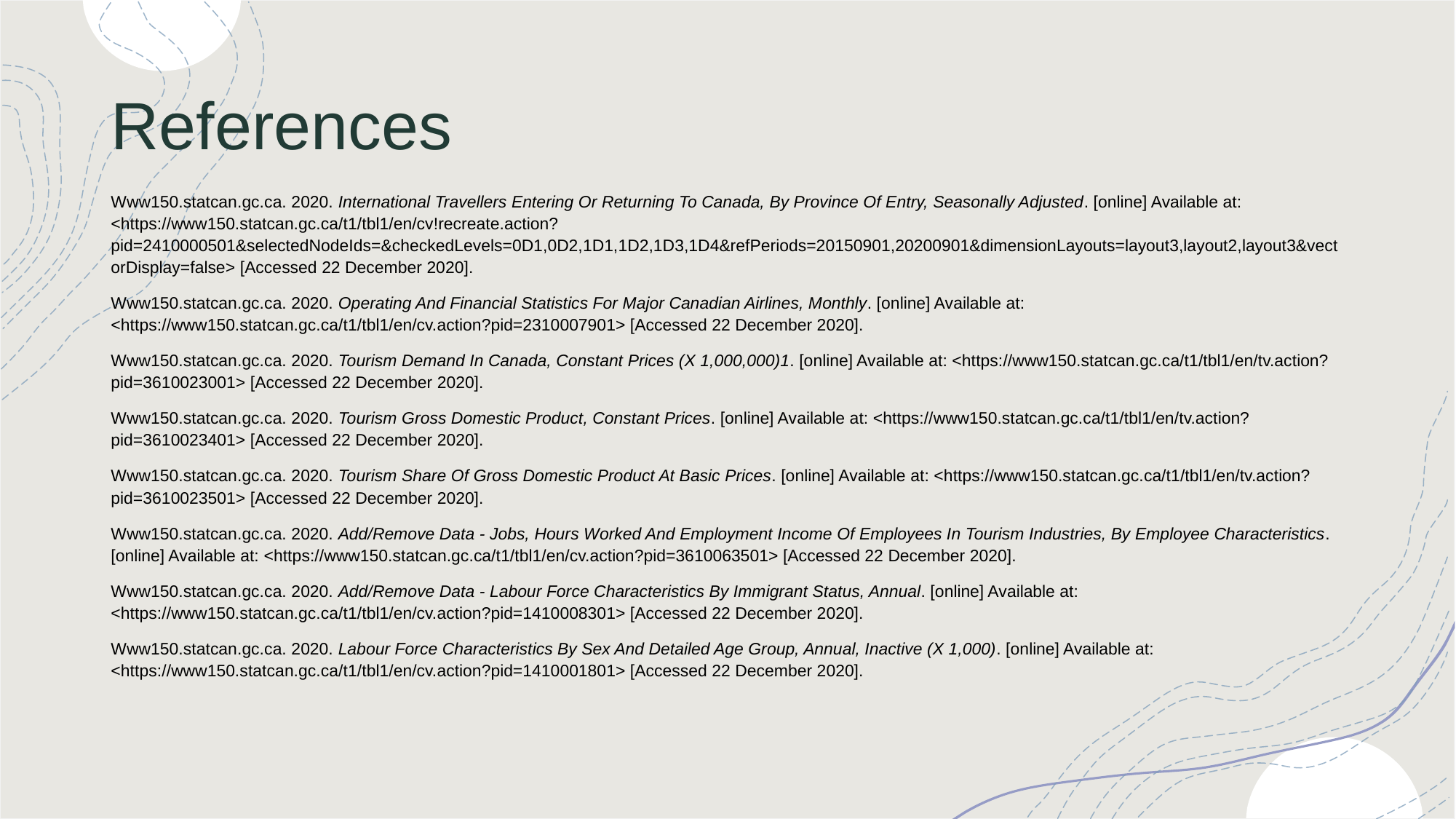

# References
Www150.statcan.gc.ca. 2020. International Travellers Entering Or Returning To Canada, By Province Of Entry, Seasonally Adjusted. [online] Available at: <https://www150.statcan.gc.ca/t1/tbl1/en/cv!recreate.action?pid=2410000501&selectedNodeIds=&checkedLevels=0D1,0D2,1D1,1D2,1D3,1D4&refPeriods=20150901,20200901&dimensionLayouts=layout3,layout2,layout3&vectorDisplay=false> [Accessed 22 December 2020].
Www150.statcan.gc.ca. 2020. Operating And Financial Statistics For Major Canadian Airlines, Monthly. [online] Available at: <https://www150.statcan.gc.ca/t1/tbl1/en/cv.action?pid=2310007901> [Accessed 22 December 2020].
Www150.statcan.gc.ca. 2020. Tourism Demand In Canada, Constant Prices (X 1,000,000)1. [online] Available at: <https://www150.statcan.gc.ca/t1/tbl1/en/tv.action?pid=3610023001> [Accessed 22 December 2020].
Www150.statcan.gc.ca. 2020. Tourism Gross Domestic Product, Constant Prices. [online] Available at: <https://www150.statcan.gc.ca/t1/tbl1/en/tv.action?pid=3610023401> [Accessed 22 December 2020].
Www150.statcan.gc.ca. 2020. Tourism Share Of Gross Domestic Product At Basic Prices. [online] Available at: <https://www150.statcan.gc.ca/t1/tbl1/en/tv.action?pid=3610023501> [Accessed 22 December 2020].
Www150.statcan.gc.ca. 2020. Add/Remove Data - Jobs, Hours Worked And Employment Income Of Employees In Tourism Industries, By Employee Characteristics. [online] Available at: <https://www150.statcan.gc.ca/t1/tbl1/en/cv.action?pid=3610063501> [Accessed 22 December 2020].
Www150.statcan.gc.ca. 2020. Add/Remove Data - Labour Force Characteristics By Immigrant Status, Annual. [online] Available at: <https://www150.statcan.gc.ca/t1/tbl1/en/cv.action?pid=1410008301> [Accessed 22 December 2020].
Www150.statcan.gc.ca. 2020. Labour Force Characteristics By Sex And Detailed Age Group, Annual, Inactive (X 1,000). [online] Available at: <https://www150.statcan.gc.ca/t1/tbl1/en/cv.action?pid=1410001801> [Accessed 22 December 2020].